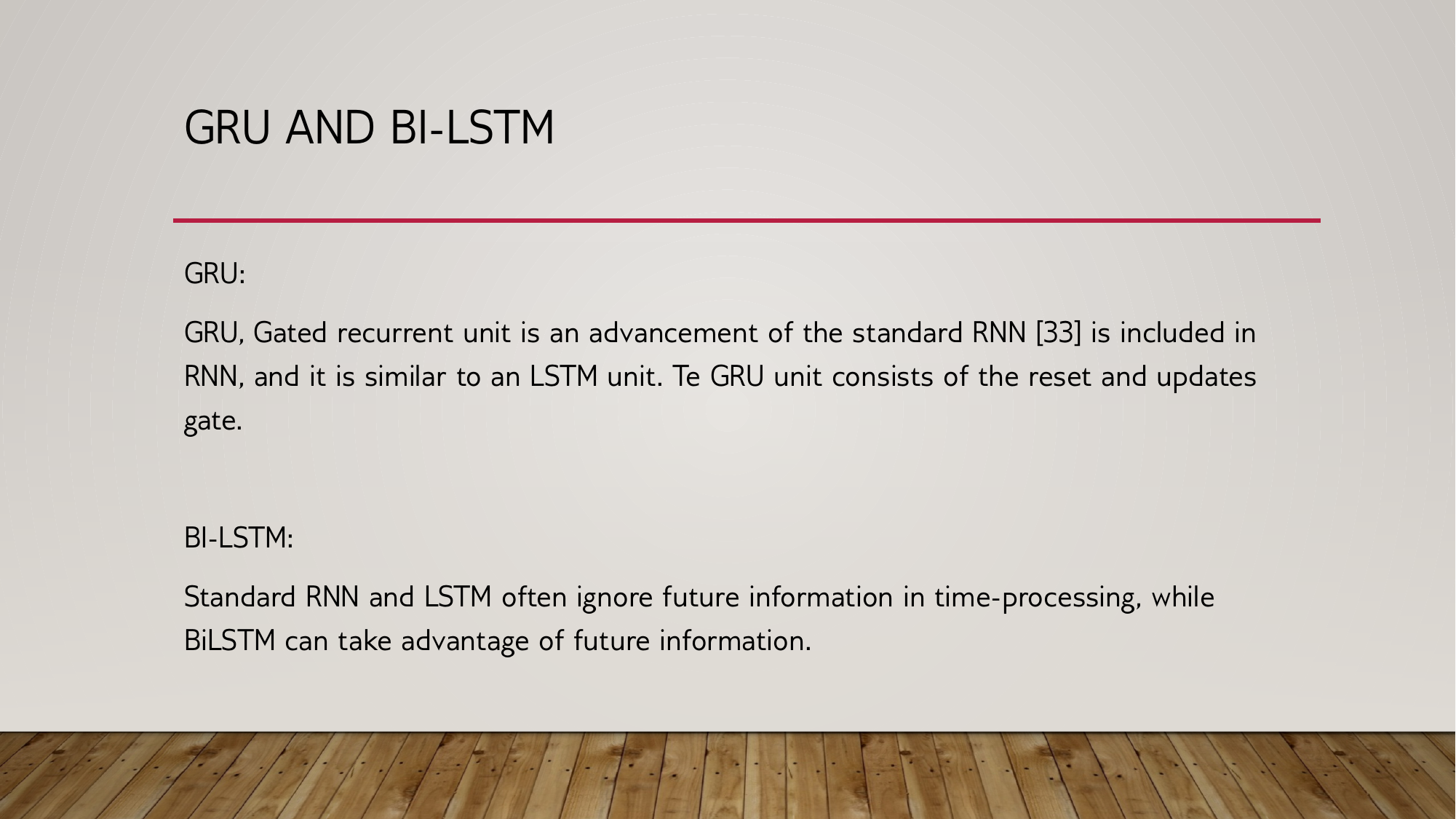

# Gru and bi-lstm
GRU:
GRU, Gated recurrent unit is an advancement of the standard RNN [33] is included in RNN, and it is similar to an LSTM unit. Te GRU unit consists of the reset and updates gate.

BI-LSTM:
Standard RNN and LSTM often ignore future information in time-processing, while BiLSTM can take advantage of future information.